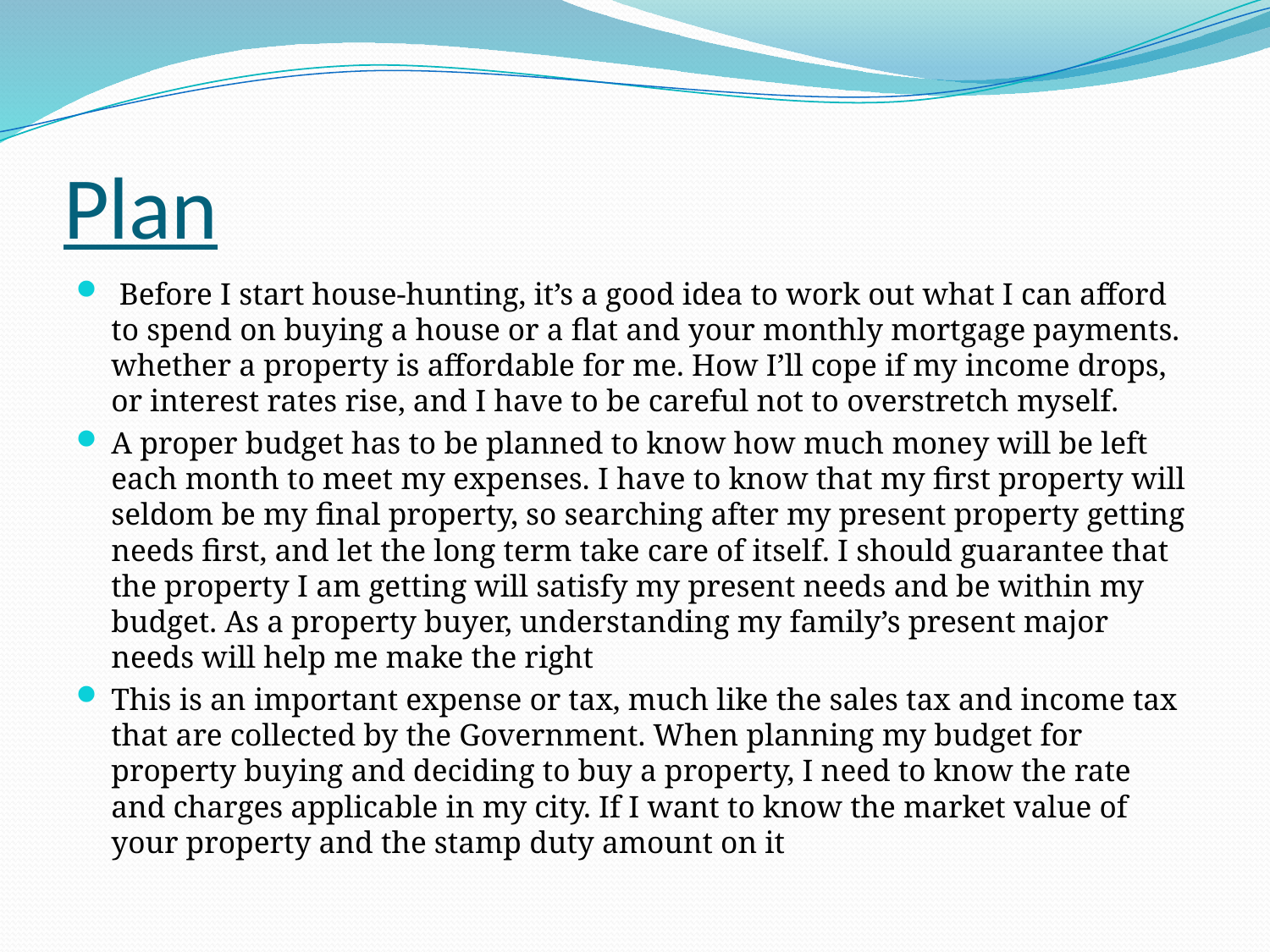

# Plan
 Before I start house-hunting, it’s a good idea to work out what I can afford to spend on buying a house or a flat and your monthly mortgage payments. whether a property is affordable for me. How I’ll cope if my income drops, or interest rates rise, and I have to be careful not to overstretch myself.
A proper budget has to be planned to know how much money will be left each month to meet my expenses. I have to know that my first property will seldom be my final property, so searching after my present property getting needs first, and let the long term take care of itself. I should guarantee that the property I am getting will satisfy my present needs and be within my budget. As a property buyer, understanding my family’s present major needs will help me make the right
This is an important expense or tax, much like the sales tax and income tax that are collected by the Government. When planning my budget for property buying and deciding to buy a property, I need to know the rate and charges applicable in my city. If I want to know the market value of your property and the stamp duty amount on it